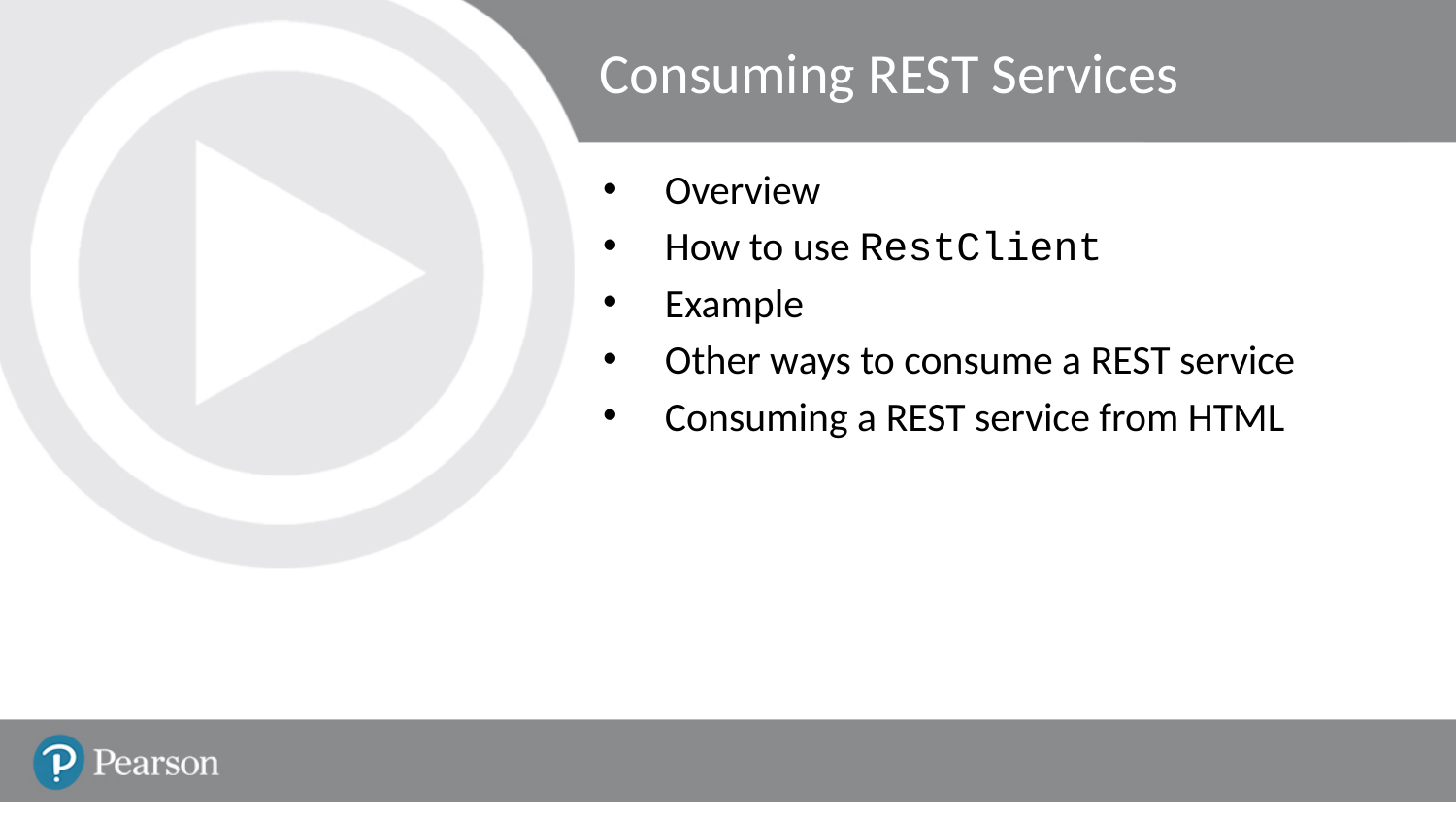

# Consuming REST Services
Overview
How to use RestClient
Example
Other ways to consume a REST service
Consuming a REST service from HTML